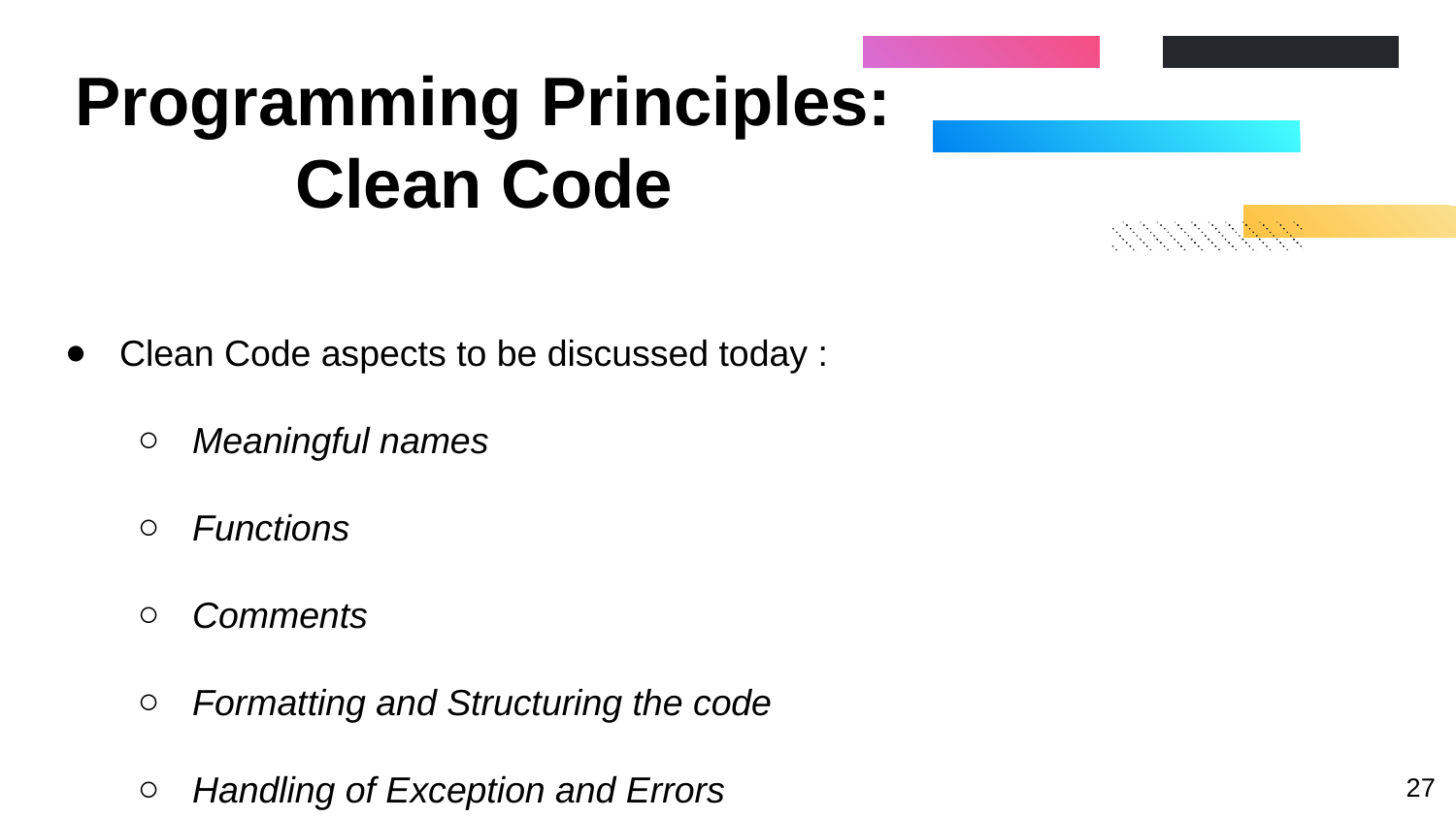

# Programming Principles: Clean Code
Clean Code aspects to be discussed today :
Meaningful names
Functions
Comments
Formatting and Structuring the code
Handling of Exception and Errors
27